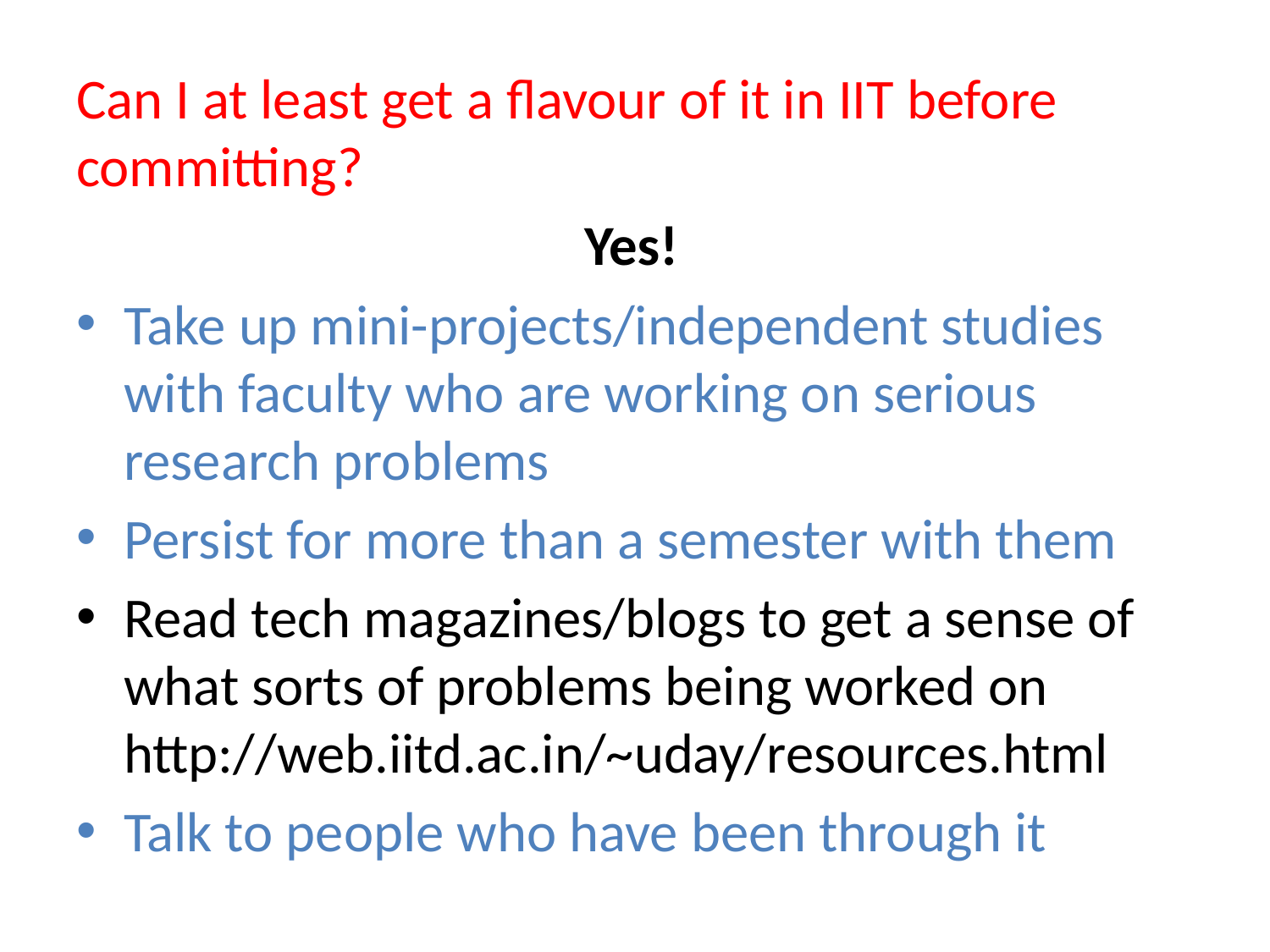

Can I at least get a flavour of it in IIT before committing?
				Yes!
Take up mini-projects/independent studies with faculty who are working on serious research problems
Persist for more than a semester with them
Read tech magazines/blogs to get a sense of what sorts of problems being worked on
http://web.iitd.ac.in/~uday/resources.html
Talk to people who have been through it